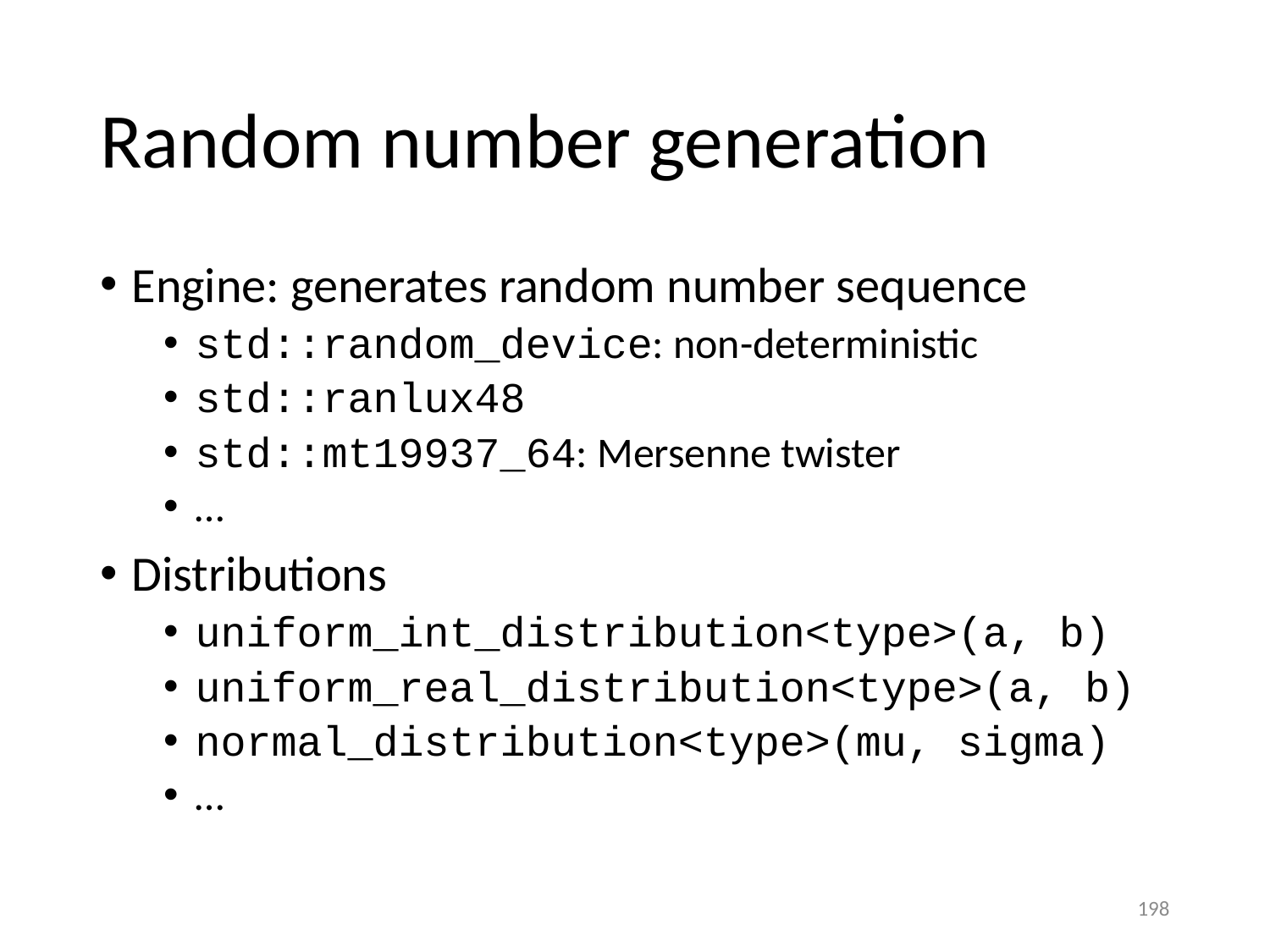

# Random number generation
Engine: generates random number sequence
std::random_device: non-deterministic
std::ranlux48
std::mt19937_64: Mersenne twister
…
Distributions
uniform_int_distribution<type>(a, b)
uniform_real_distribution<type>(a, b)
normal_distribution<type>(mu, sigma)
…

198